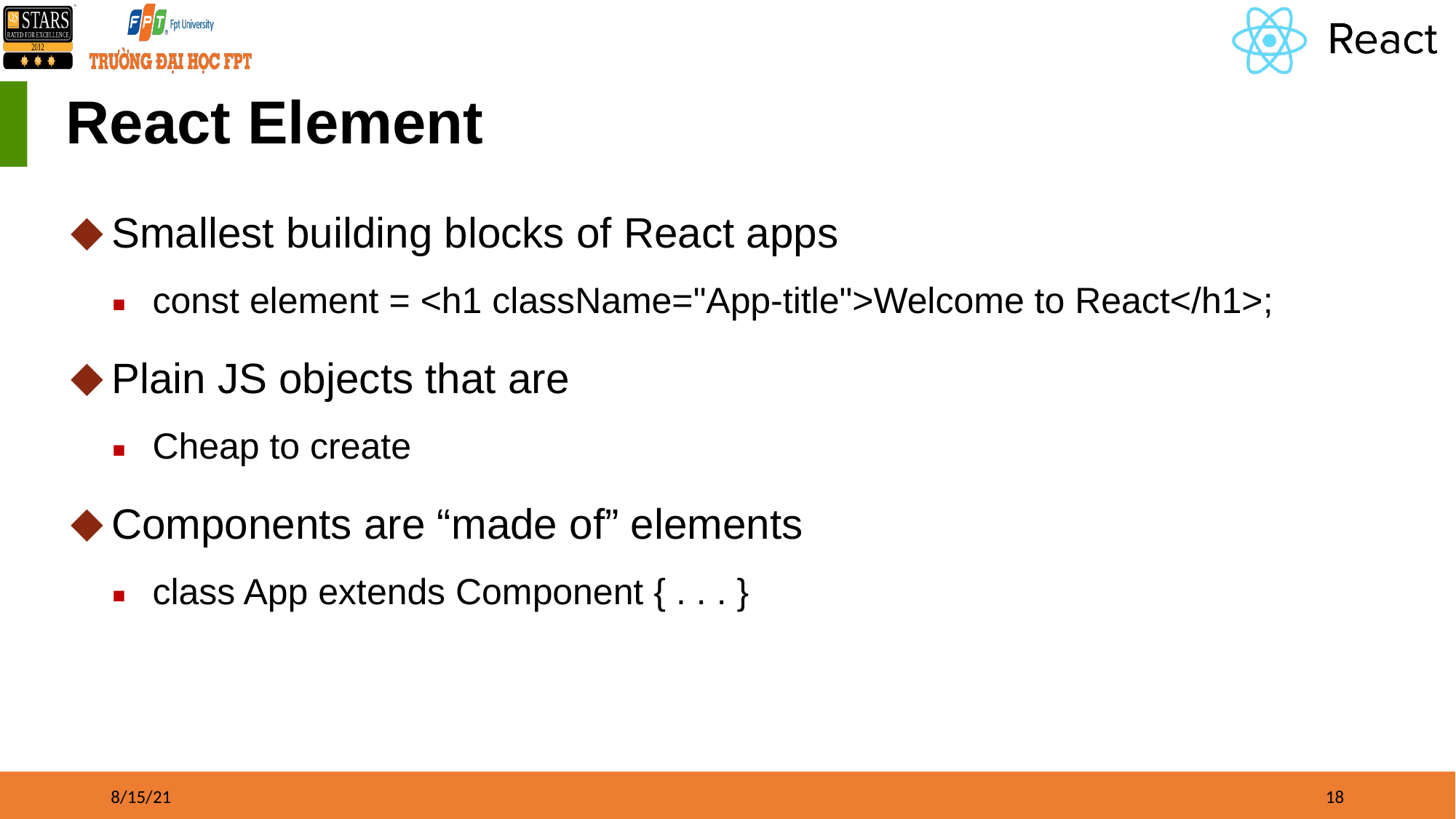

# React Element
Smallest building blocks of React apps
const element = <h1 className="App-title">Welcome to React</h1>;
Plain JS objects that are
Cheap to create
Components are “made of” elements
class App extends Component { . . . }
8/15/21
18